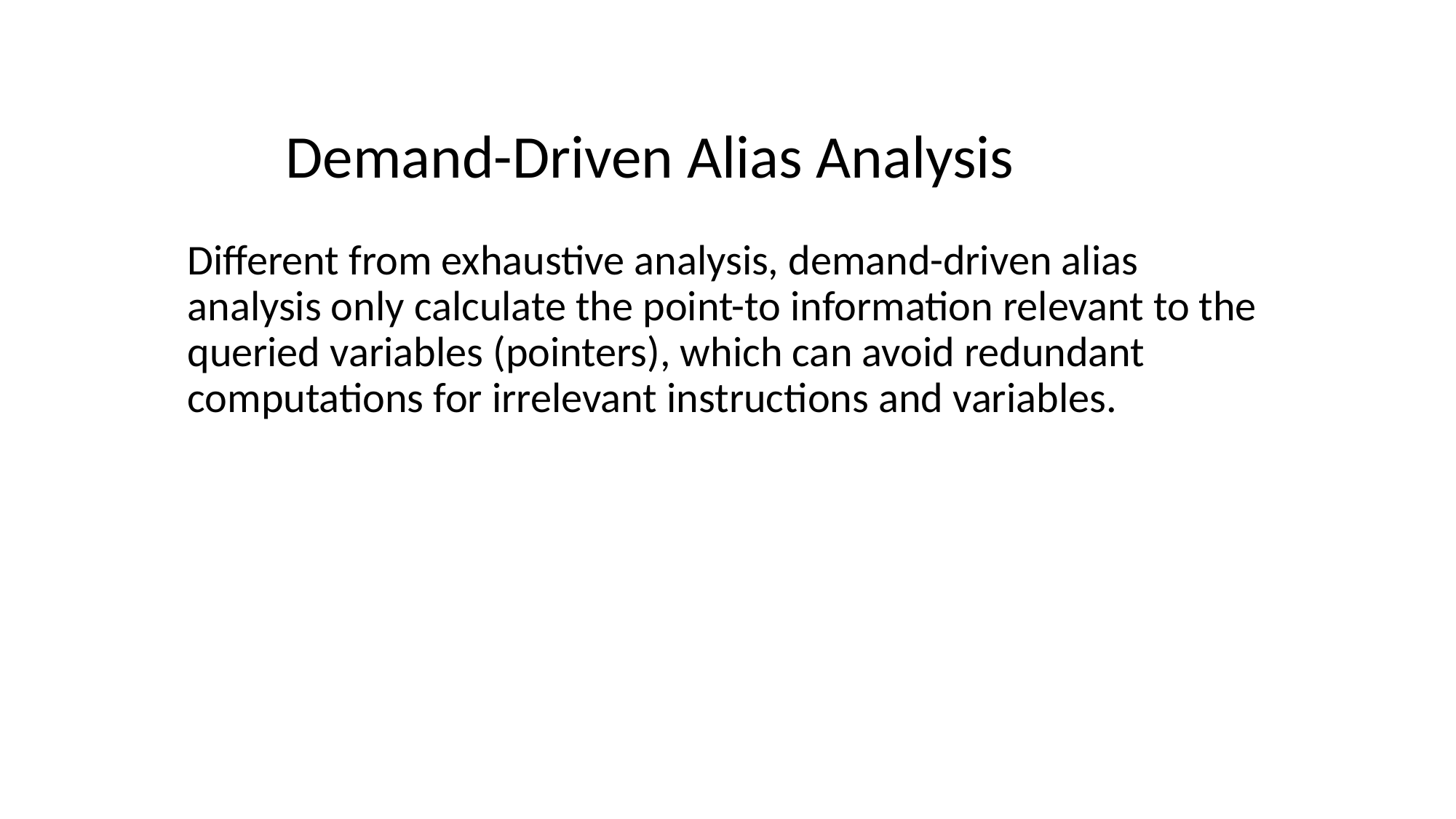

Demand-Driven Alias Analysis
Different from exhaustive analysis, demand-driven alias analysis only calculate the point-to information relevant to the queried variables (pointers), which can avoid redundant computations for irrelevant instructions and variables.